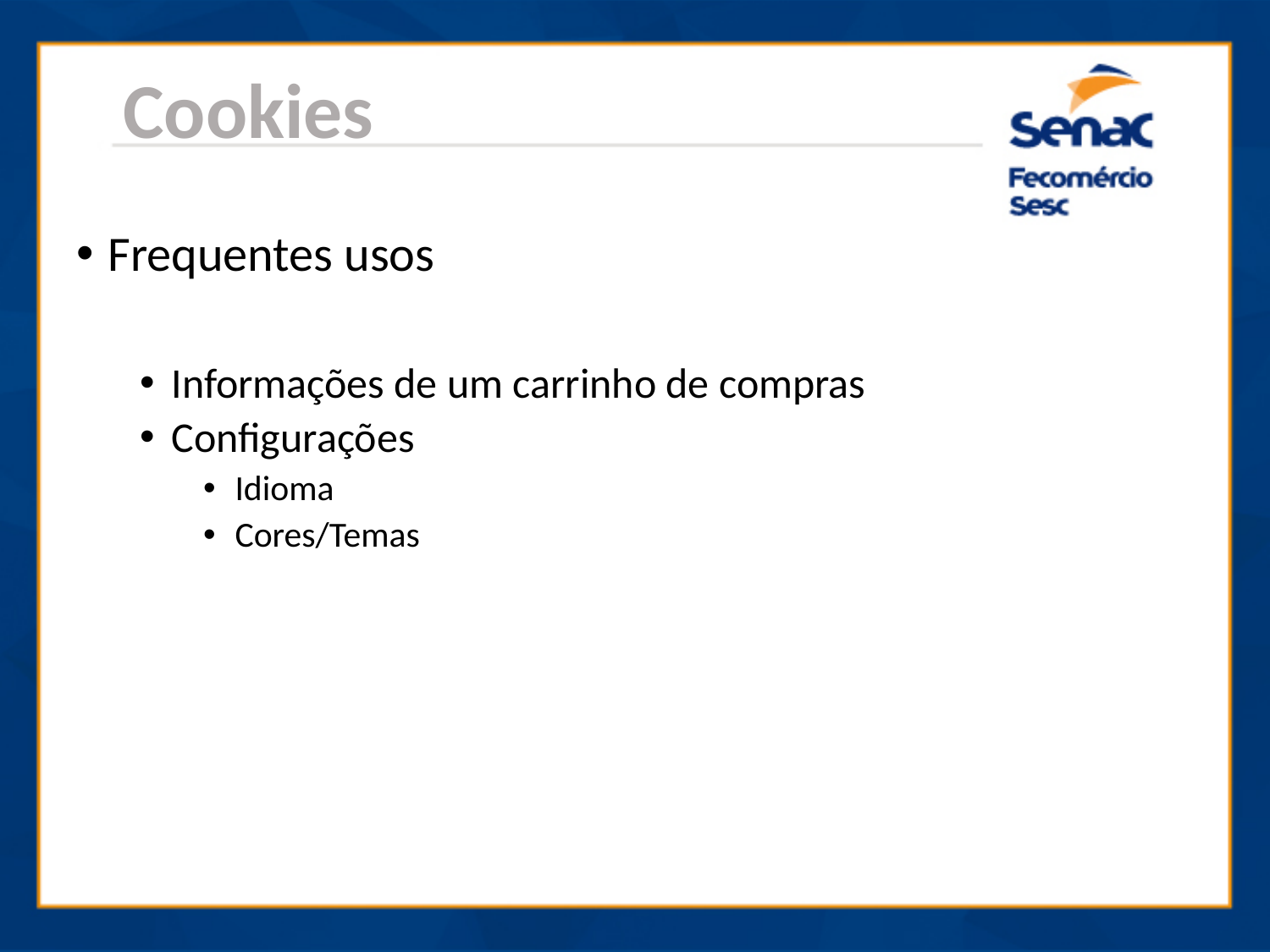

Cookies
Frequentes usos

Informações de um carrinho de compras
Configurações
Idioma
Cores/Temas